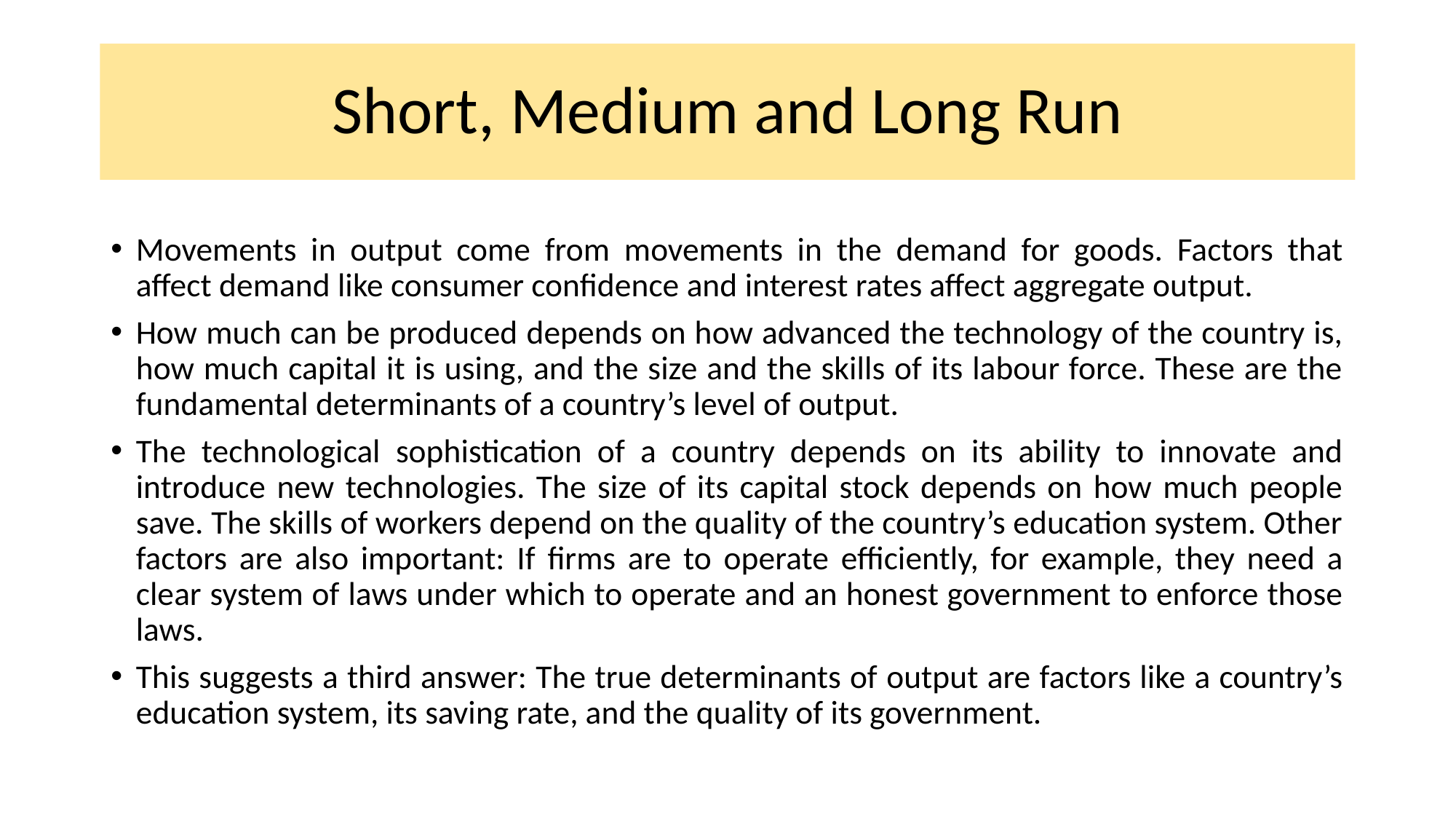

# Short, Medium and Long Run
Movements in output come from movements in the demand for goods. Factors that affect demand like consumer confidence and interest rates affect aggregate output.
How much can be produced depends on how advanced the technology of the country is, how much capital it is using, and the size and the skills of its labour force. These are the fundamental determinants of a country’s level of output.
The technological sophistication of a country depends on its ability to innovate and introduce new technologies. The size of its capital stock depends on how much people save. The skills of workers depend on the quality of the country’s education system. Other factors are also important: If firms are to operate efficiently, for example, they need a clear system of laws under which to operate and an honest government to enforce those laws.
This suggests a third answer: The true determinants of output are factors like a country’s education system, its saving rate, and the quality of its government.